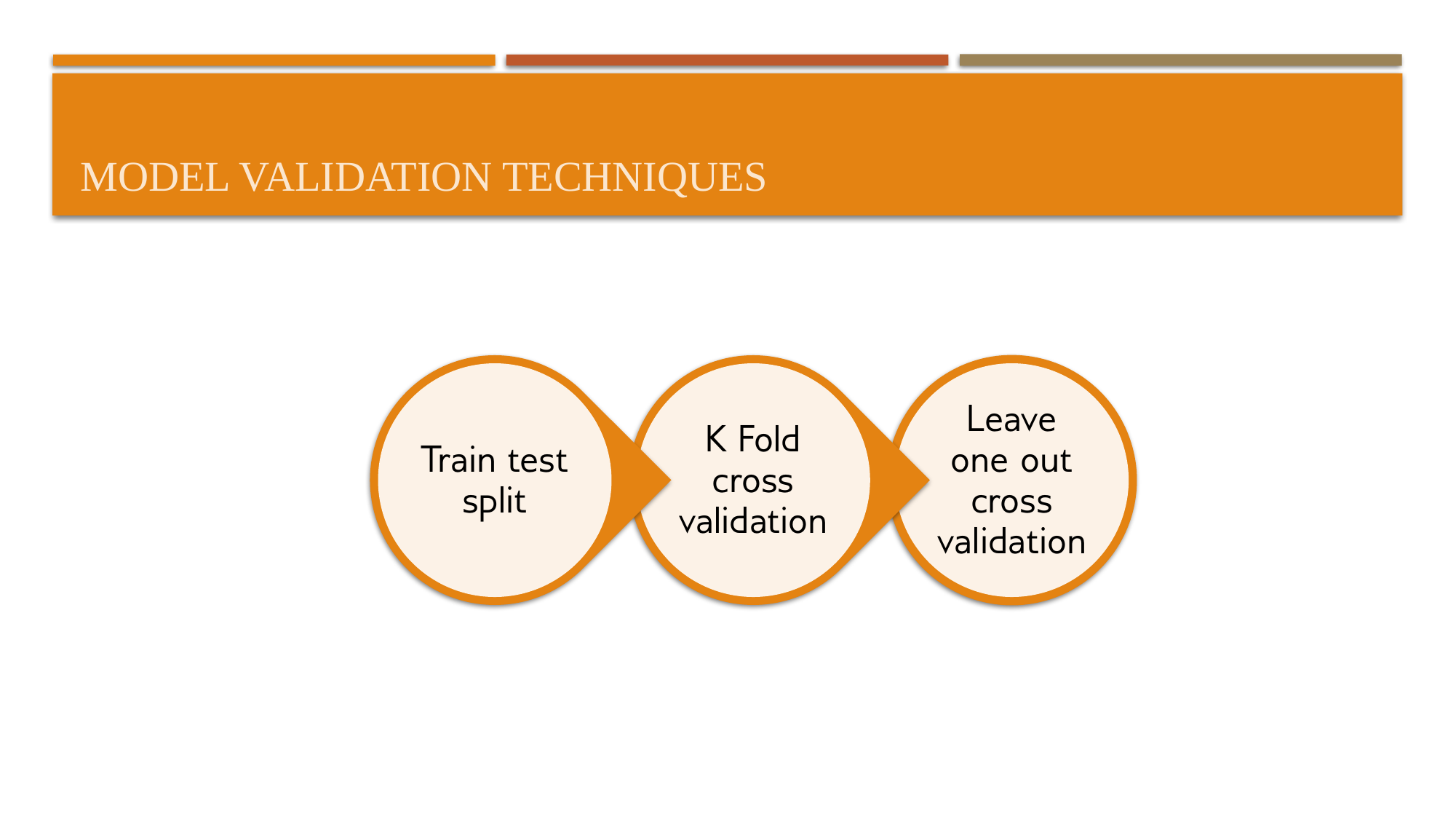

# Model Validation techniques
Leave one out cross validation
K Fold cross validation
Train test split